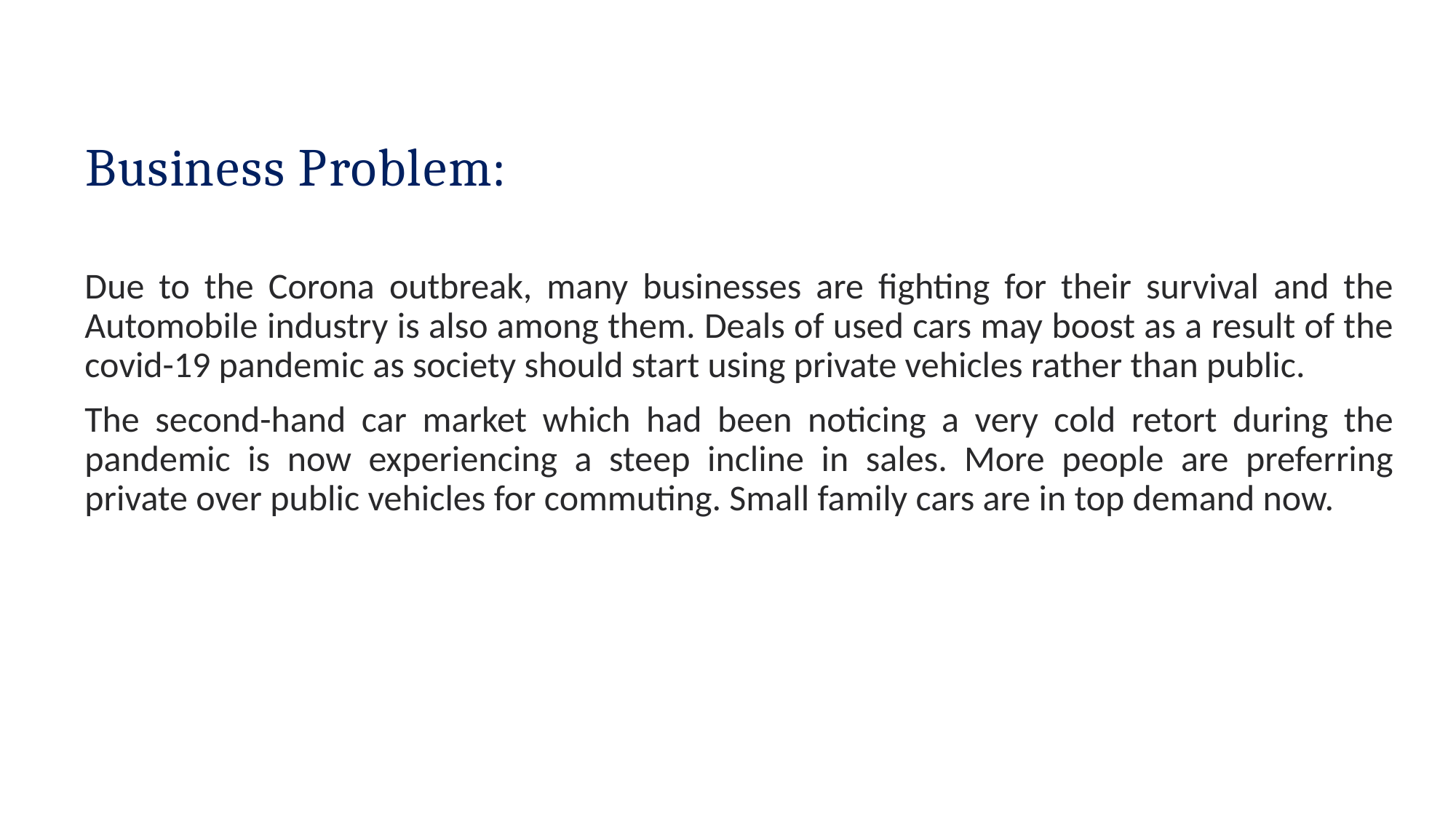

# Business Problem:

Due to the Corona outbreak, many businesses are fighting for their survival and the Automobile industry is also among them. Deals of used cars may boost as a result of the covid-19 pandemic as society should start using private vehicles rather than public.
The second-hand car market which had been noticing a very cold retort during the pandemic is now experiencing a steep incline in sales. More people are preferring private over public vehicles for commuting. Small family cars are in top demand now.